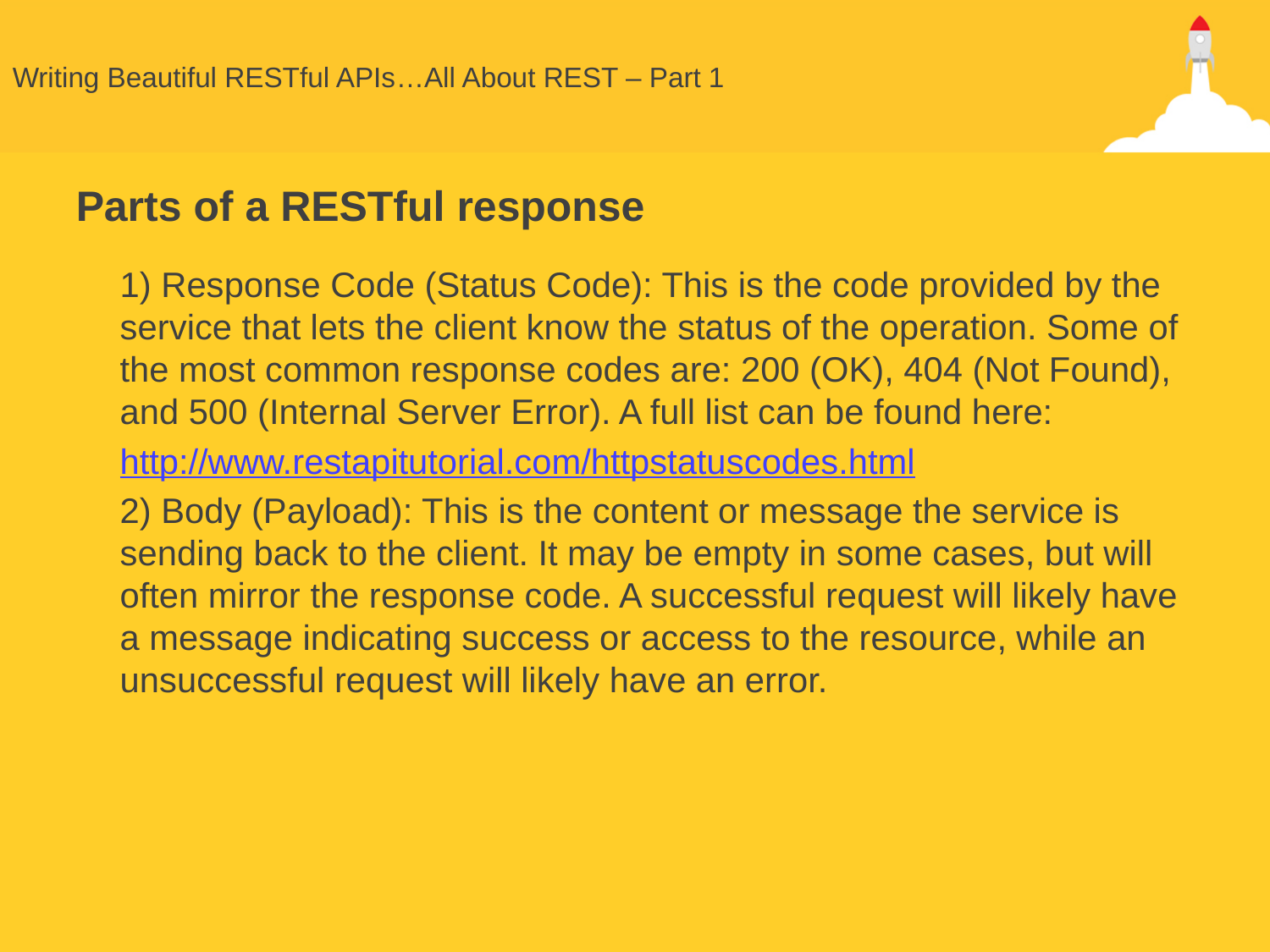

# Writing Beautiful RESTful APIs…All About REST – Part 1
Parts of a RESTful response
1) Response Code (Status Code): This is the code provided by the service that lets the client know the status of the operation. Some of the most common response codes are: 200 (OK), 404 (Not Found), and 500 (Internal Server Error). A full list can be found here:
http://www.restapitutorial.com/httpstatuscodes.html
2) Body (Payload): This is the content or message the service is sending back to the client. It may be empty in some cases, but will often mirror the response code. A successful request will likely have a message indicating success or access to the resource, while an unsuccessful request will likely have an error.